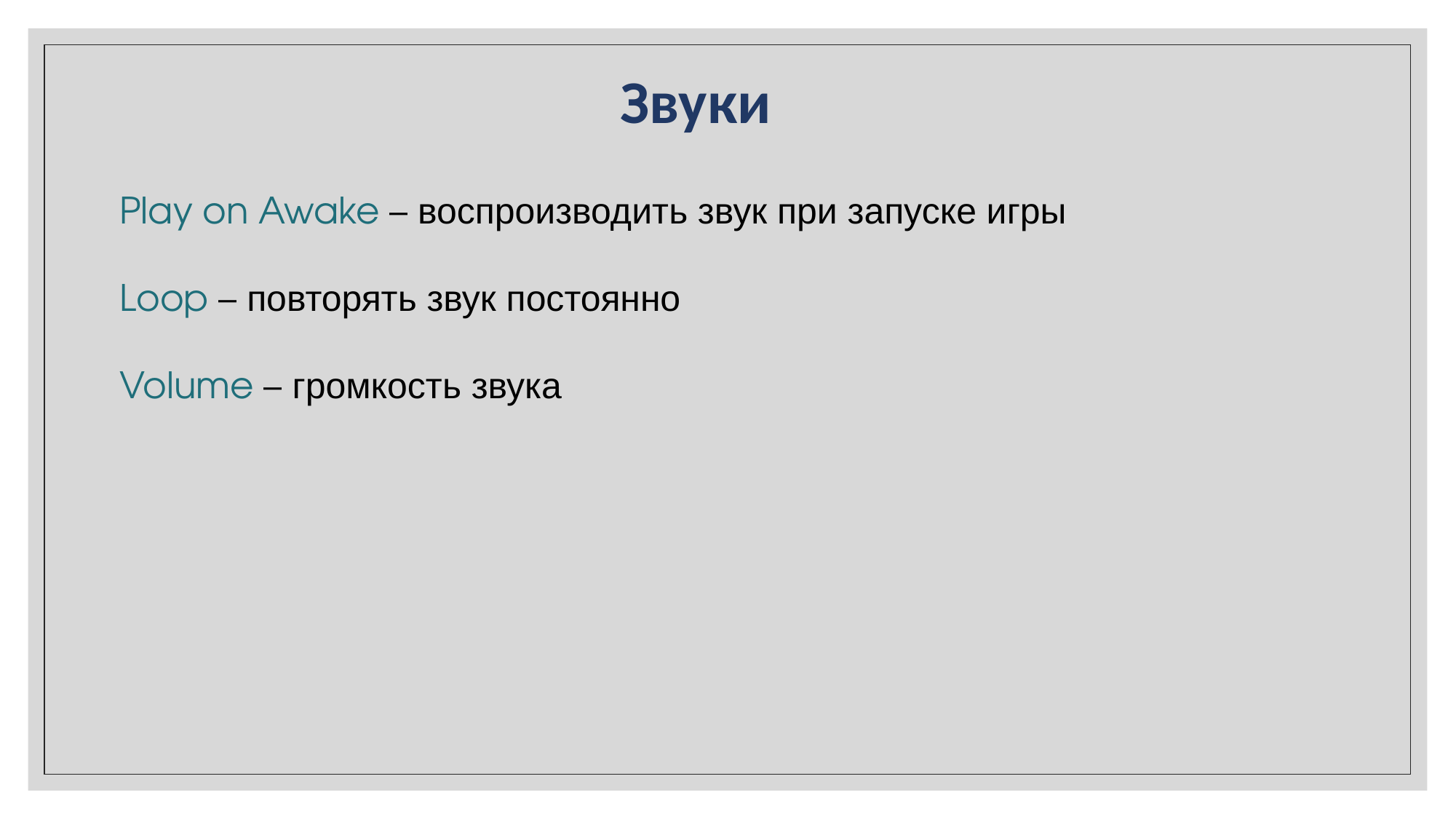

Звуки
Play on Awake – воспроизводить звук при запуске игры

Loop – повторять звук постоянно

Volume – громкость звука